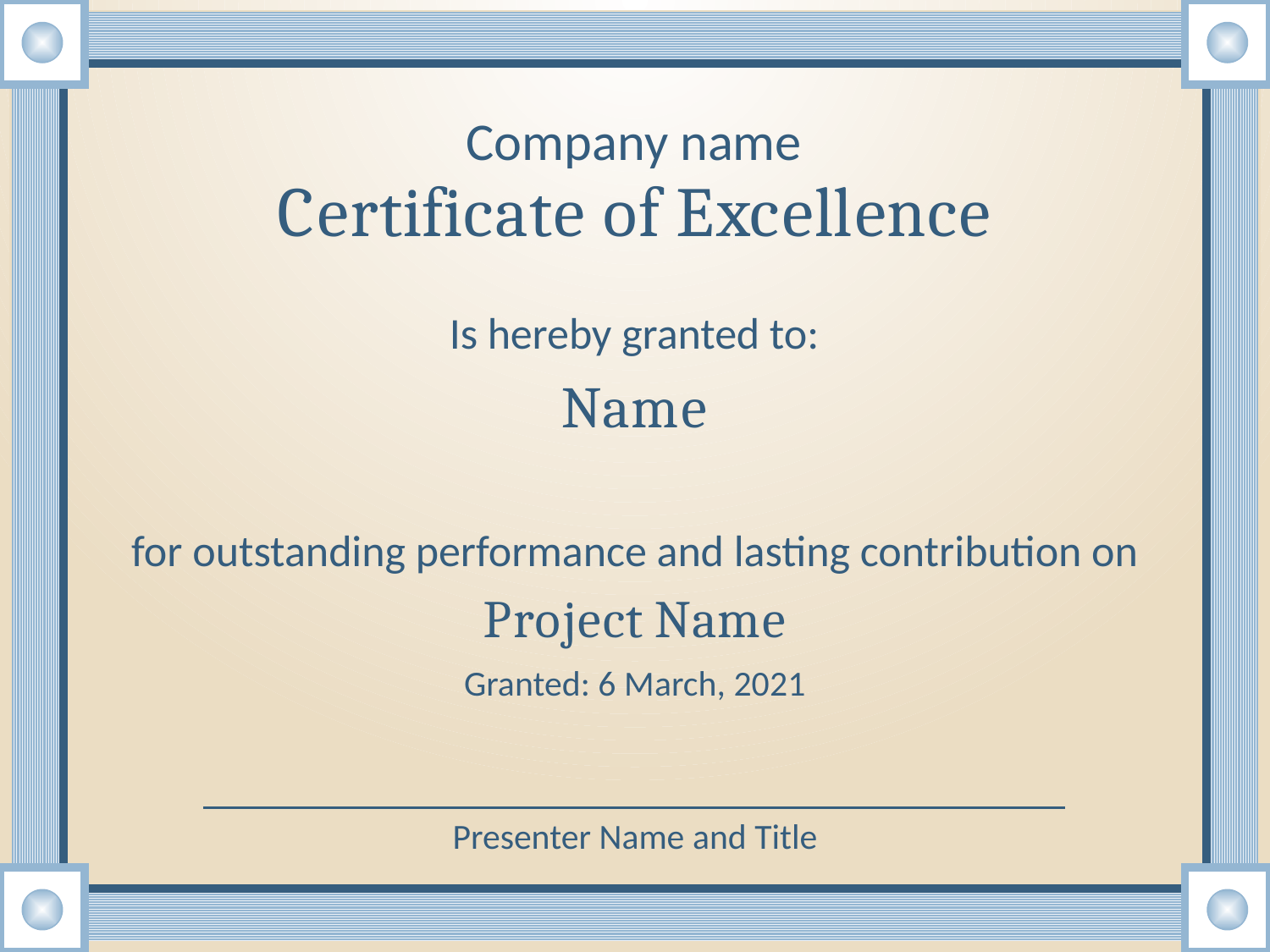

Company name
Certificate of Excellence
Is hereby granted to:
# Name
for outstanding performance and lasting contribution on
Project Name
Granted: 6 March, 2021
Presenter Name and Title